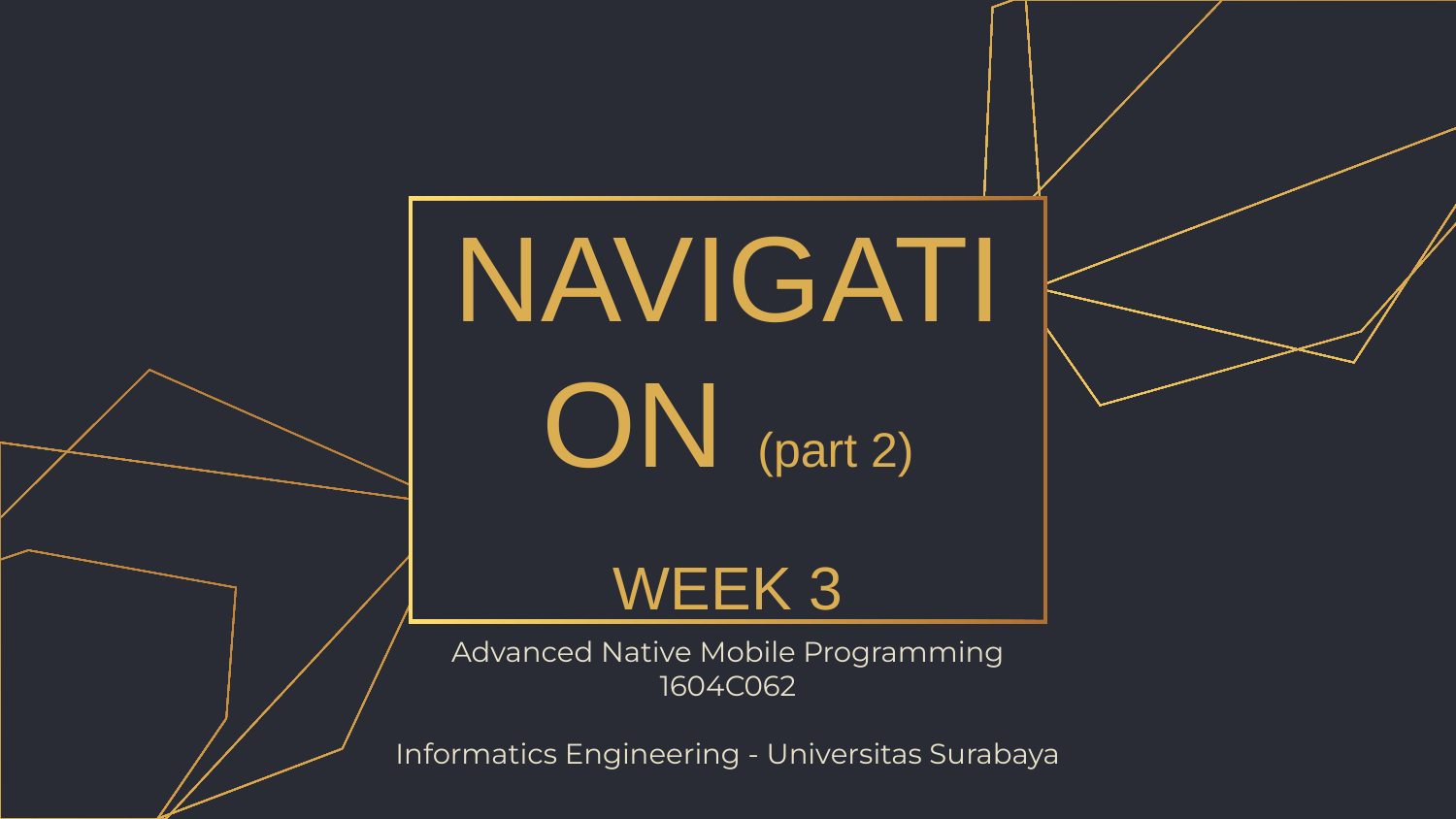

# NAVIGATION (part 2)
WEEK 3
Advanced Native Mobile Programming
1604C062

Informatics Engineering - Universitas Surabaya